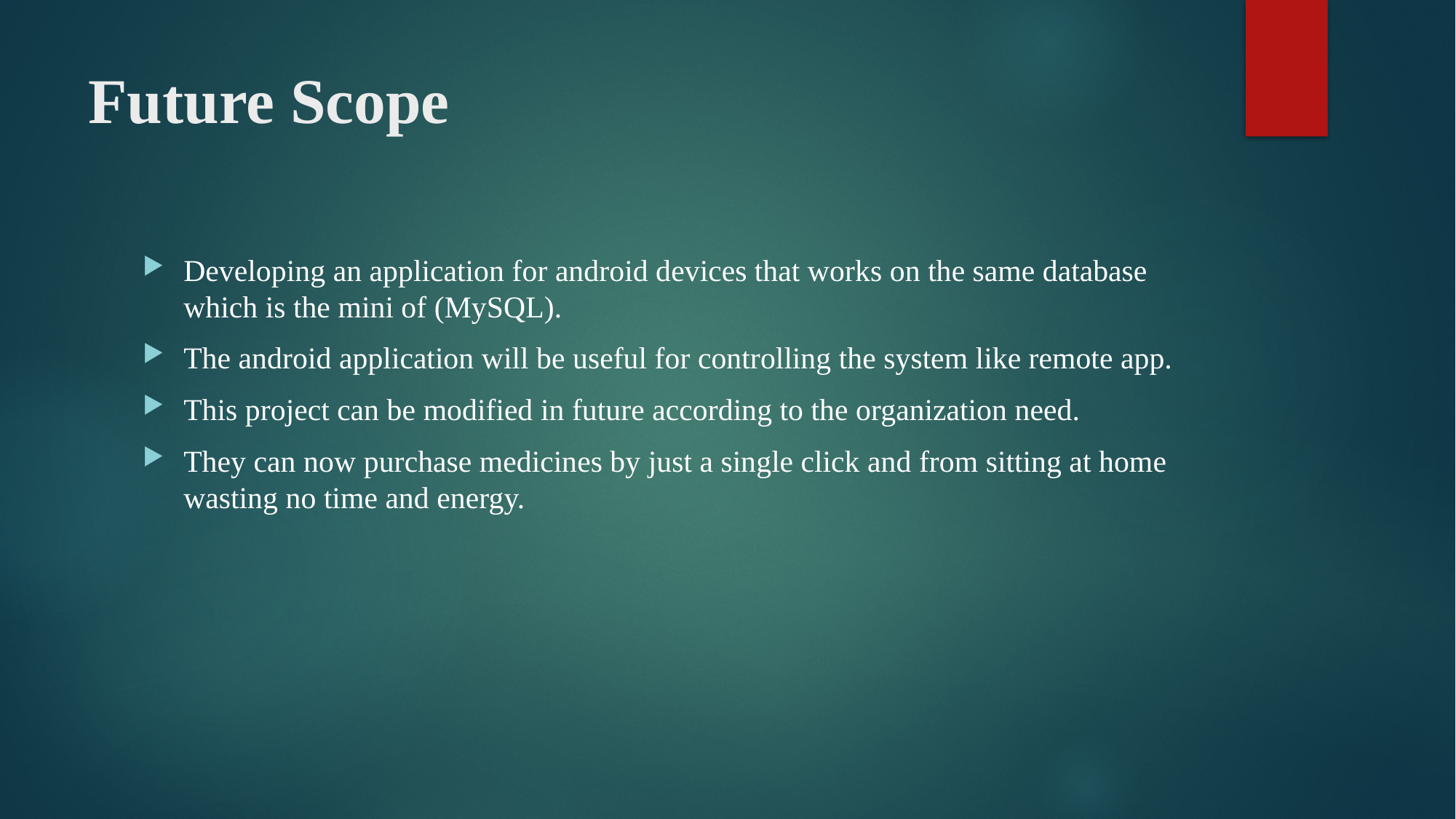

# Future Scope
Developing an application for android devices that works on the same database which is the mini of (MySQL).
The android application will be useful for controlling the system like remote app.
This project can be modified in future according to the organization need.
They can now purchase medicines by just a single click and from sitting at home wasting no time and energy.